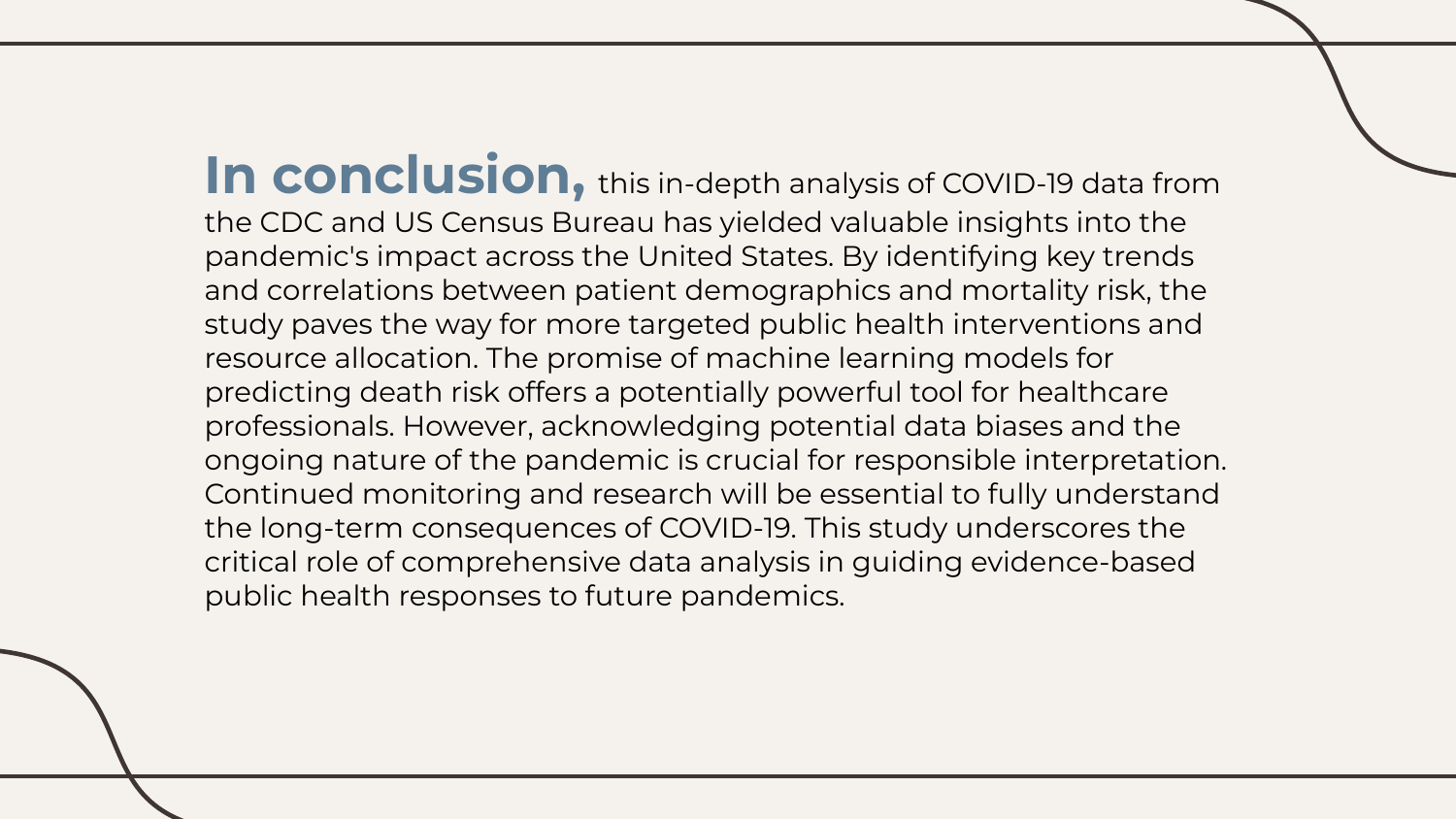

In conclusion, this in-depth analysis of COVID-19 data from the CDC and US Census Bureau has yielded valuable insights into the pandemic's impact across the United States. By identifying key trends and correlations between patient demographics and mortality risk, the study paves the way for more targeted public health interventions and resource allocation. The promise of machine learning models for predicting death risk offers a potentially powerful tool for healthcare professionals. However, acknowledging potential data biases and the ongoing nature of the pandemic is crucial for responsible interpretation. Continued monitoring and research will be essential to fully understand the long-term consequences of COVID-19. This study underscores the critical role of comprehensive data analysis in guiding evidence-based public health responses to future pandemics.